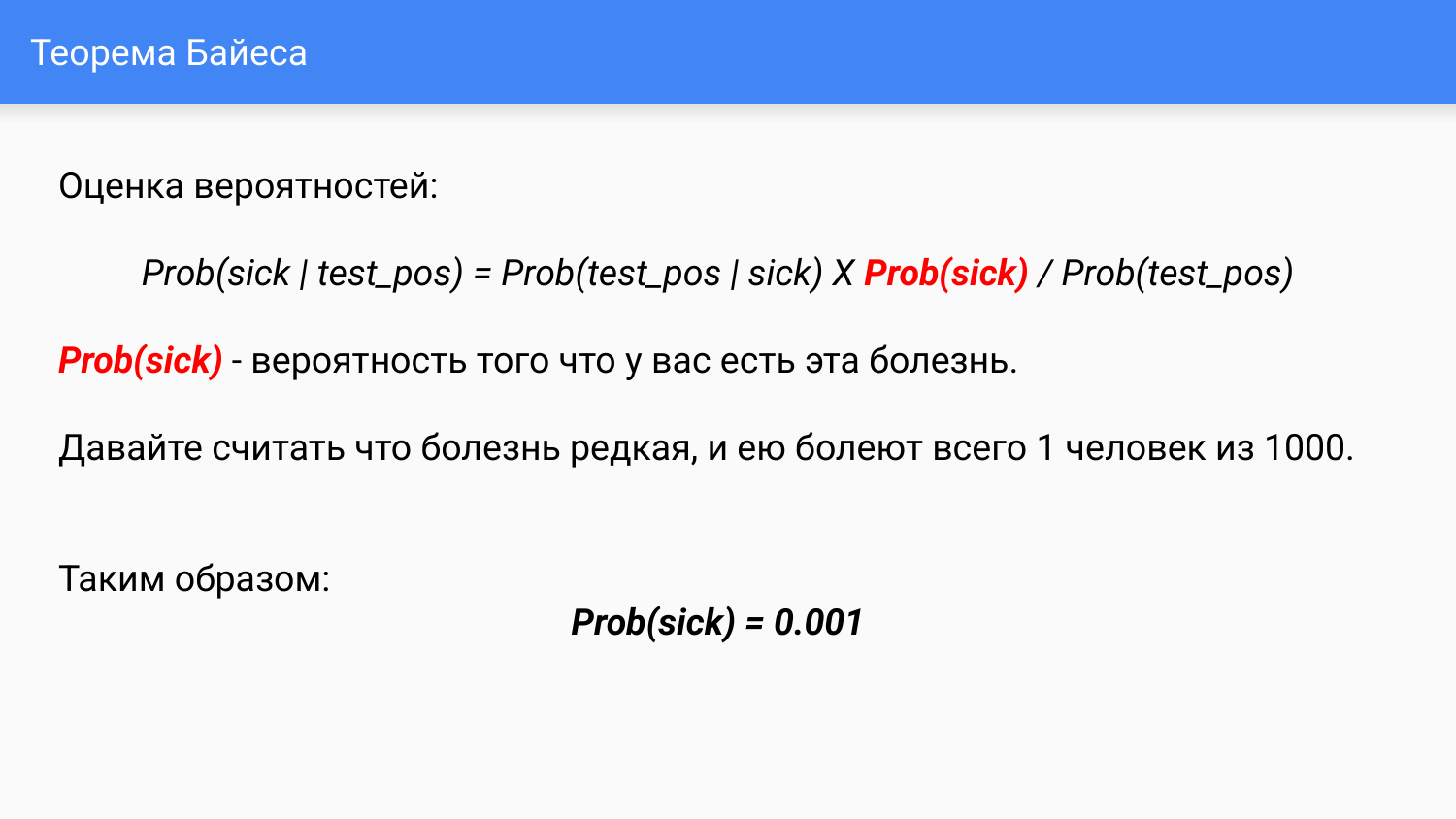

# Теорема Байеса
Оценка вероятностей:

Prob(sick | test_pos) = Prob(test_pos | sick) X Prob(sick) / Prob(test_pos)

Prob(sick) - вероятность того что у вас есть эта болезнь.

Давайте считать что болезнь редкая, и ею болеют всего 1 человек из 1000.

Таким образом:
Prob(sick) = 0.001